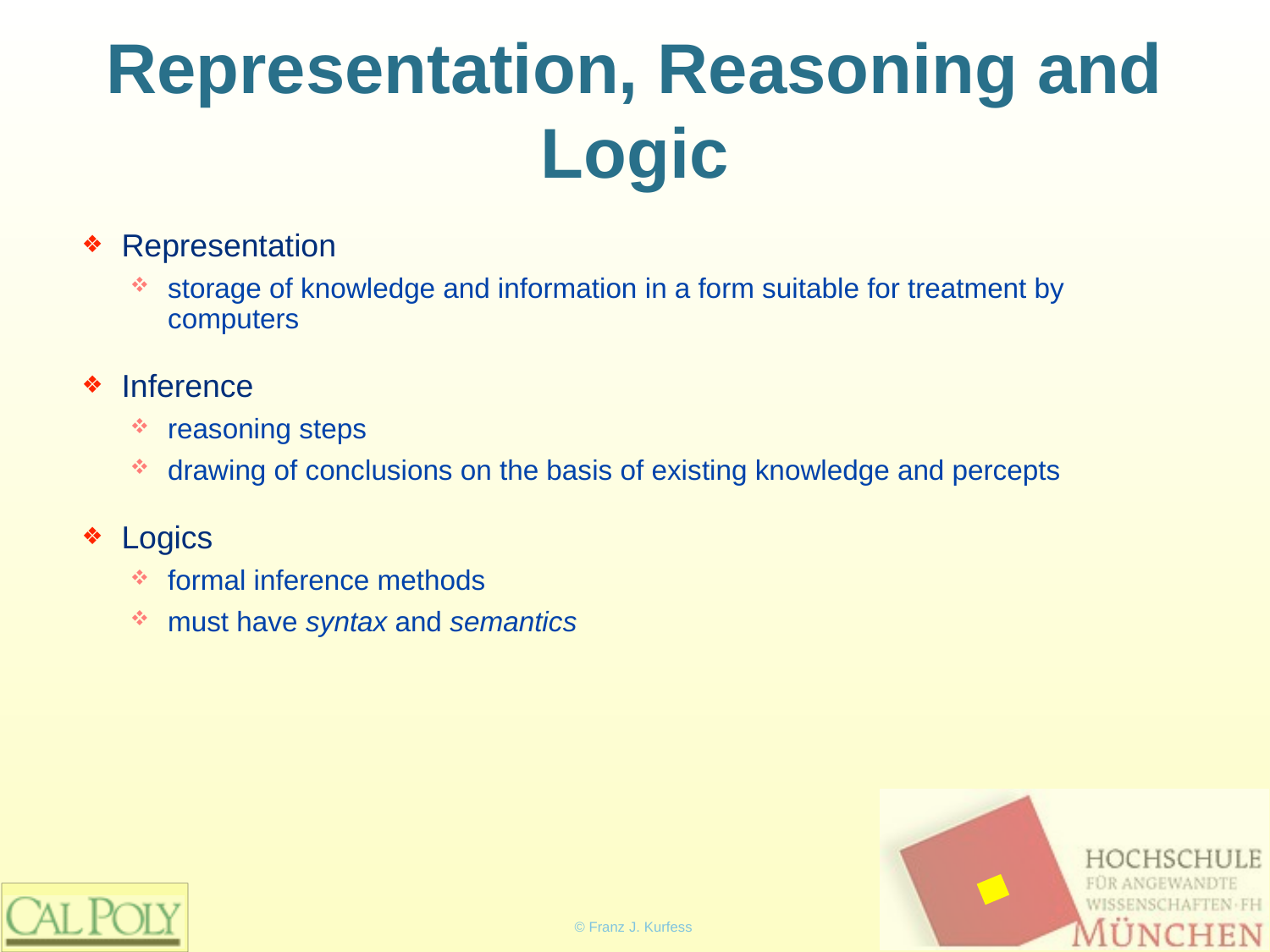

# Representation, Reasoning and Logic
Representation
storage of knowledge and information in a form suitable for treatment by computers
Inference
reasoning steps
drawing of conclusions on the basis of existing knowledge and percepts
Logics
formal inference methods
must have syntax and semantics
51